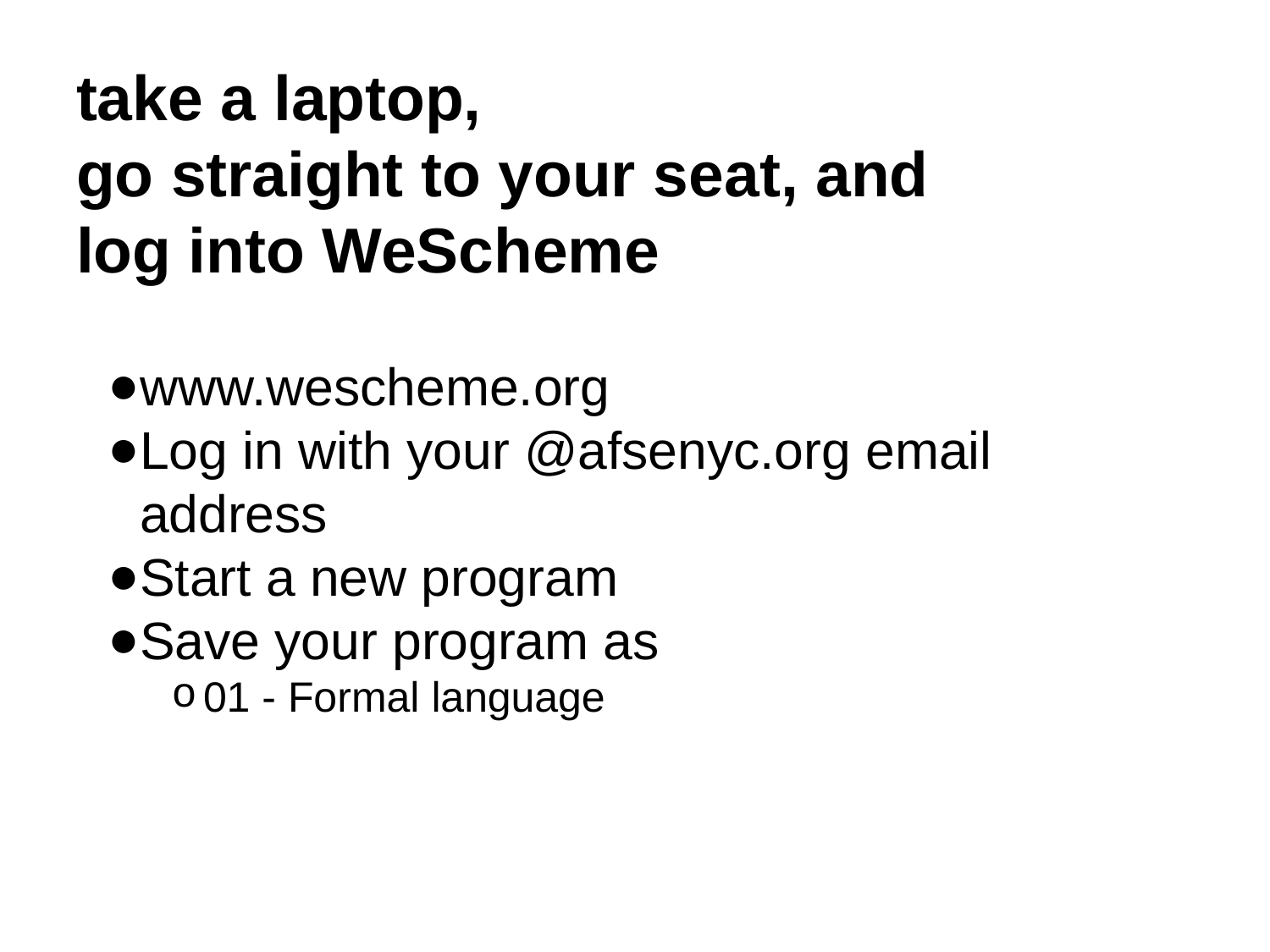

# take a laptop,
go straight to your seat, and
log into WeScheme
www.wescheme.org
Log in with your @afsenyc.org email address
Start a new program
Save your program as
01 - Formal language